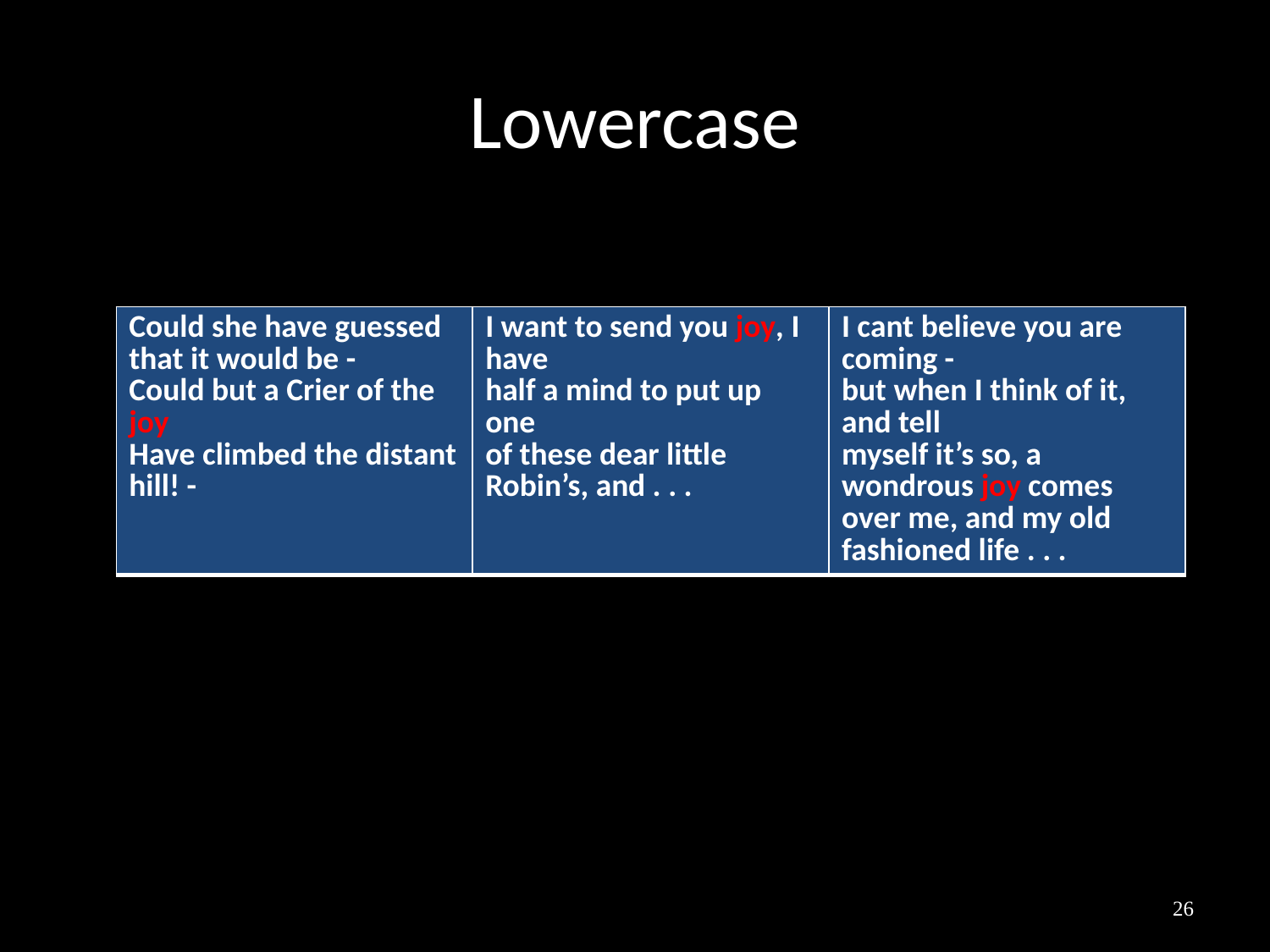

# Lowercase
| Could she have guessed that it would be - Could but a Crier of the joy Have climbed the distant hill! - | I want to send you joy, I have half a mind to put up one of these dear little Robin’s, and . . . | I cant believe you are coming - but when I think of it, and tell myself it’s so, a wondrous joy comes over me, and my old fashioned life . . . |
| --- | --- | --- |
26